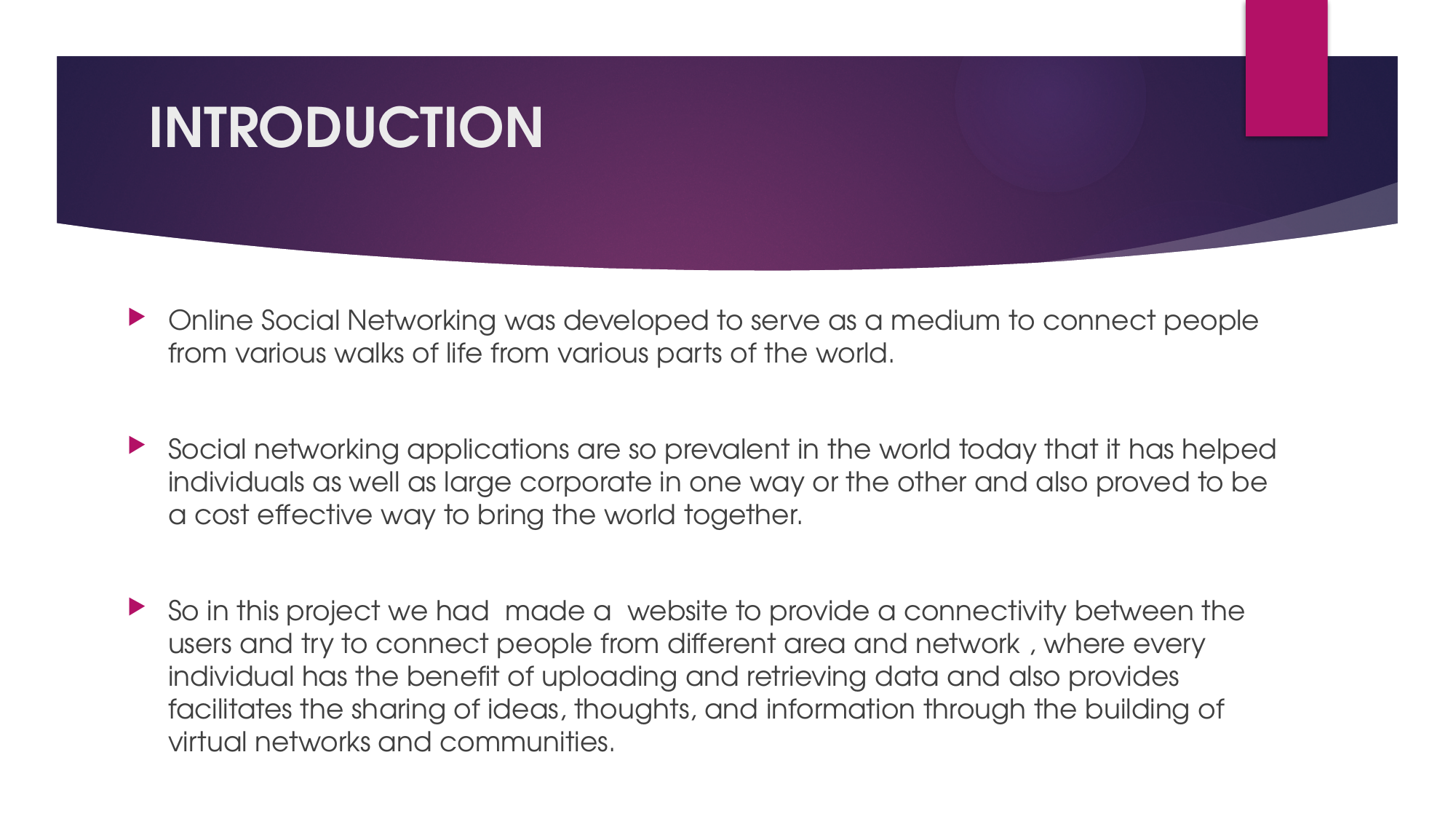

# INTRODUCTION
Online Social Networking was developed to serve as a medium to connect people  from various walks of life from various parts of the world.

Social networking applications are so prevalent in the world today that it has helped individuals as well as large corporate in one way or the other and also proved to be a cost effective way to bring the world together.

So in this project we had  made a  website to provide a connectivity between the users and try to connect people from different area and network , where every individual has the benefit of uploading and retrieving data and also provides  facilitates the sharing of ideas, thoughts, and information through the building of virtual networks and communities.